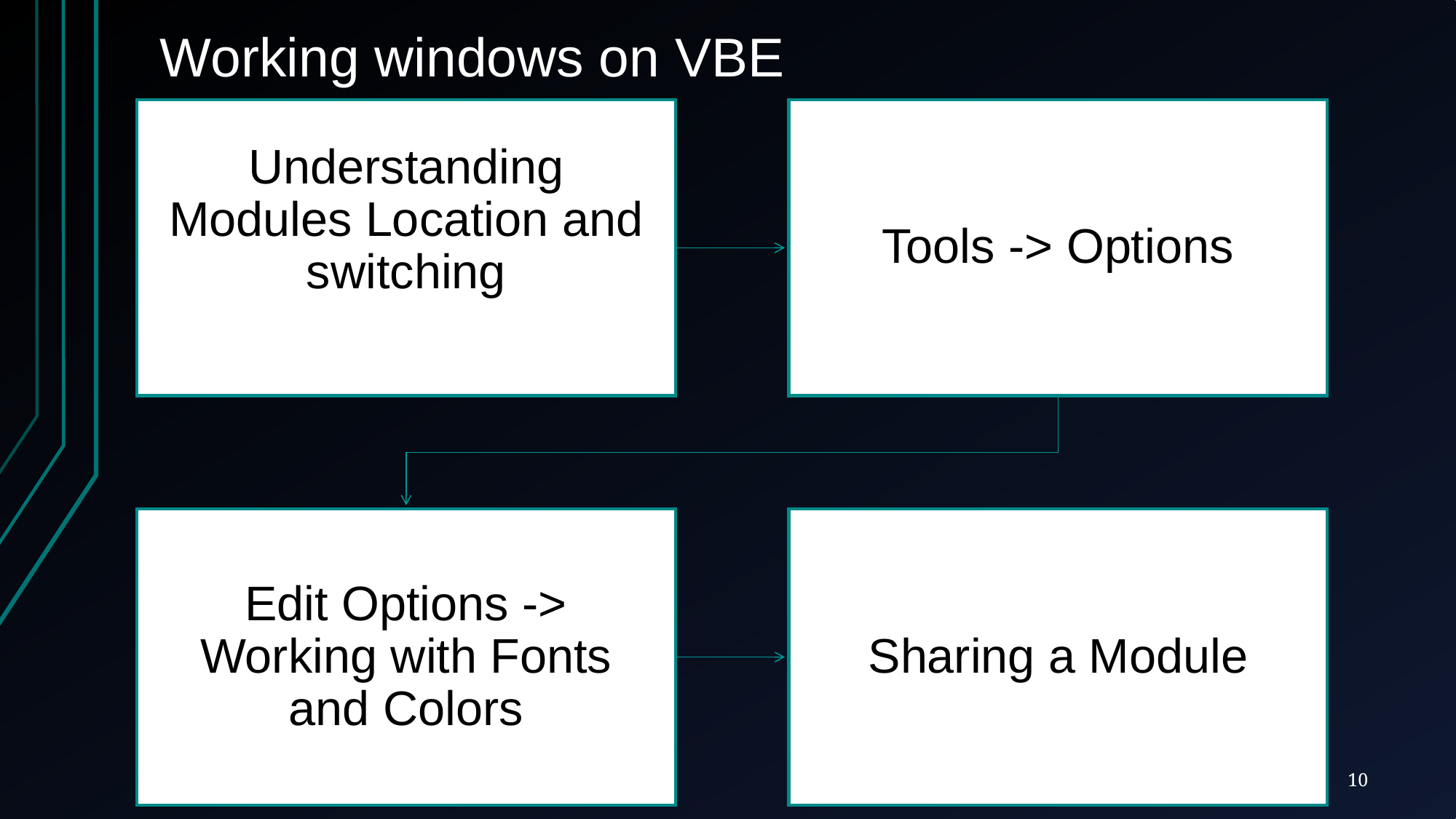

# Working windows on VBE

Understanding Modules Location and switching

Tools -> Options

Edit Options -> Working with Fonts and Colors
Sharing a Module
10